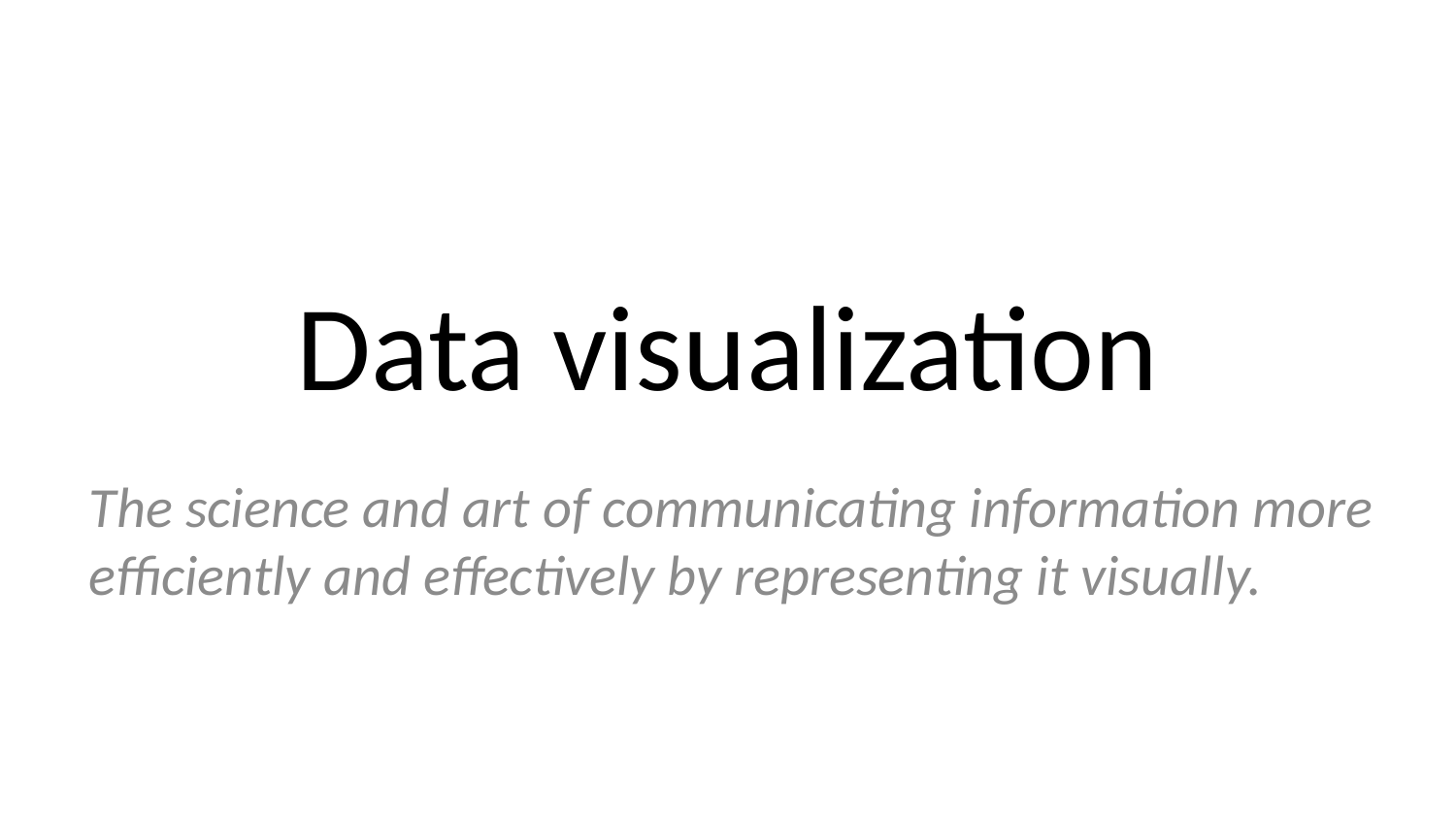

# Data visualization
The science and art of communicating information more efficiently and effectively by representing it visually.